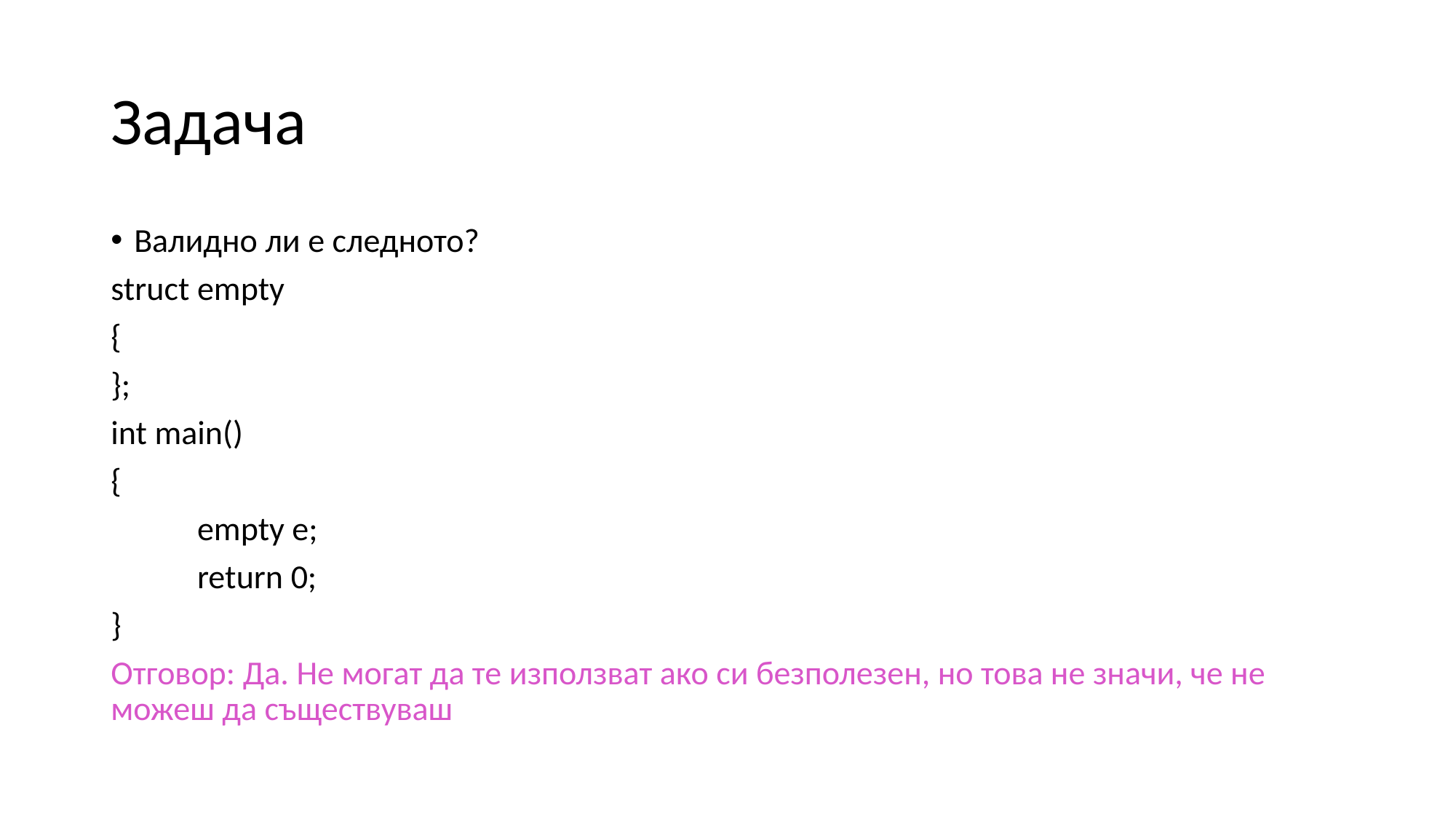

# Задача
Валидно ли е следното?
struct empty
{
};
int main()
{
	empty e;
	return 0;
}
Отговор: Да. Не могат да те използват ако си безполезен, но това не значи, че не можеш да съществуваш